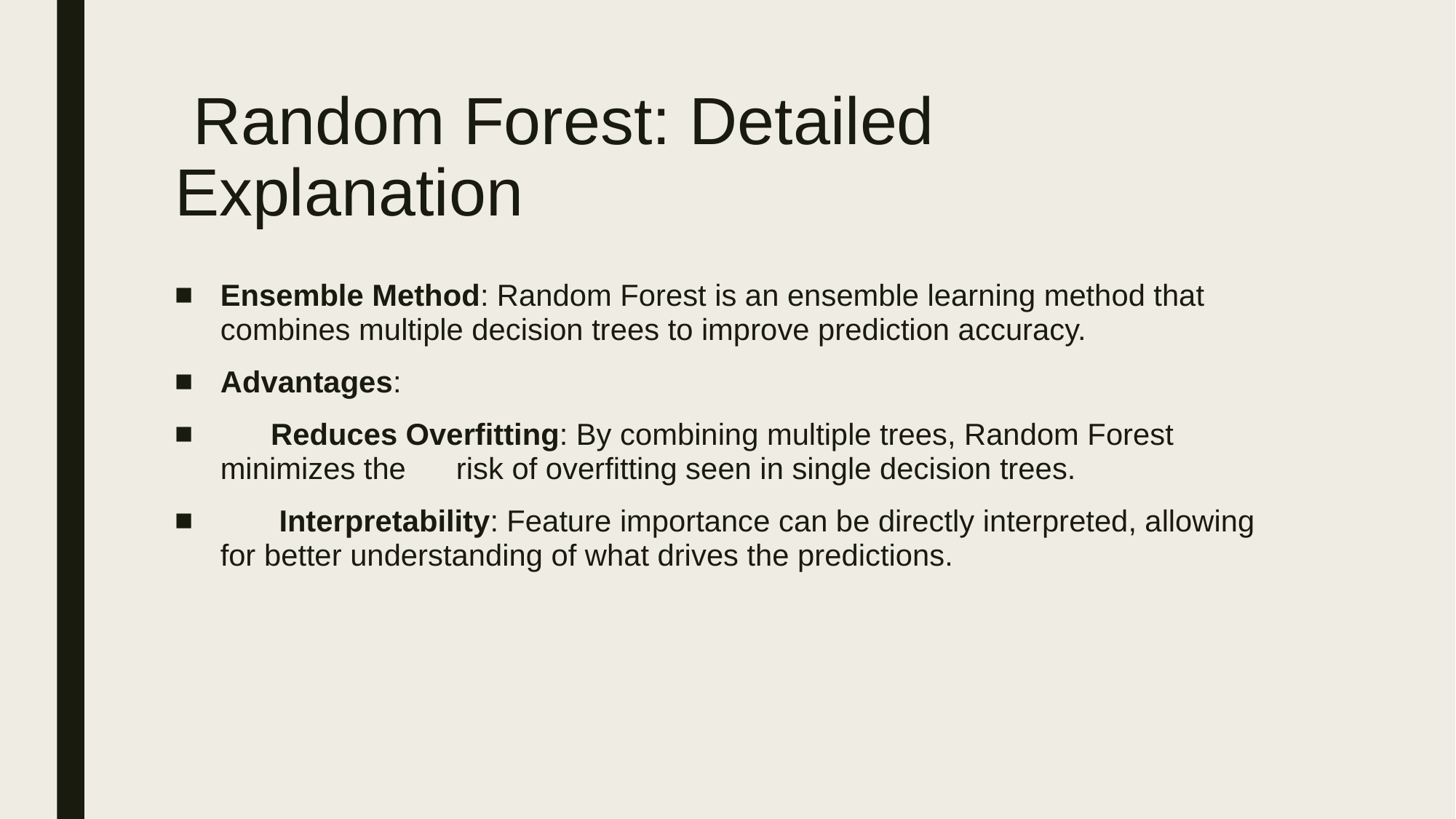

Bagging (Bootstrap Aggregating): Creates multiple subsets of data, trains separate models on each subset, and aggregates their outputs.

# Random Forest: Detailed Explanation
Ensemble Method: Random Forest is an ensemble learning method that combines multiple decision trees to improve prediction accuracy.
Advantages:
      Reduces Overfitting: By combining multiple trees, Random Forest minimizes the      risk of overfitting seen in single decision trees.
       Interpretability: Feature importance can be directly interpreted, allowing for better understanding of what drives the predictions.